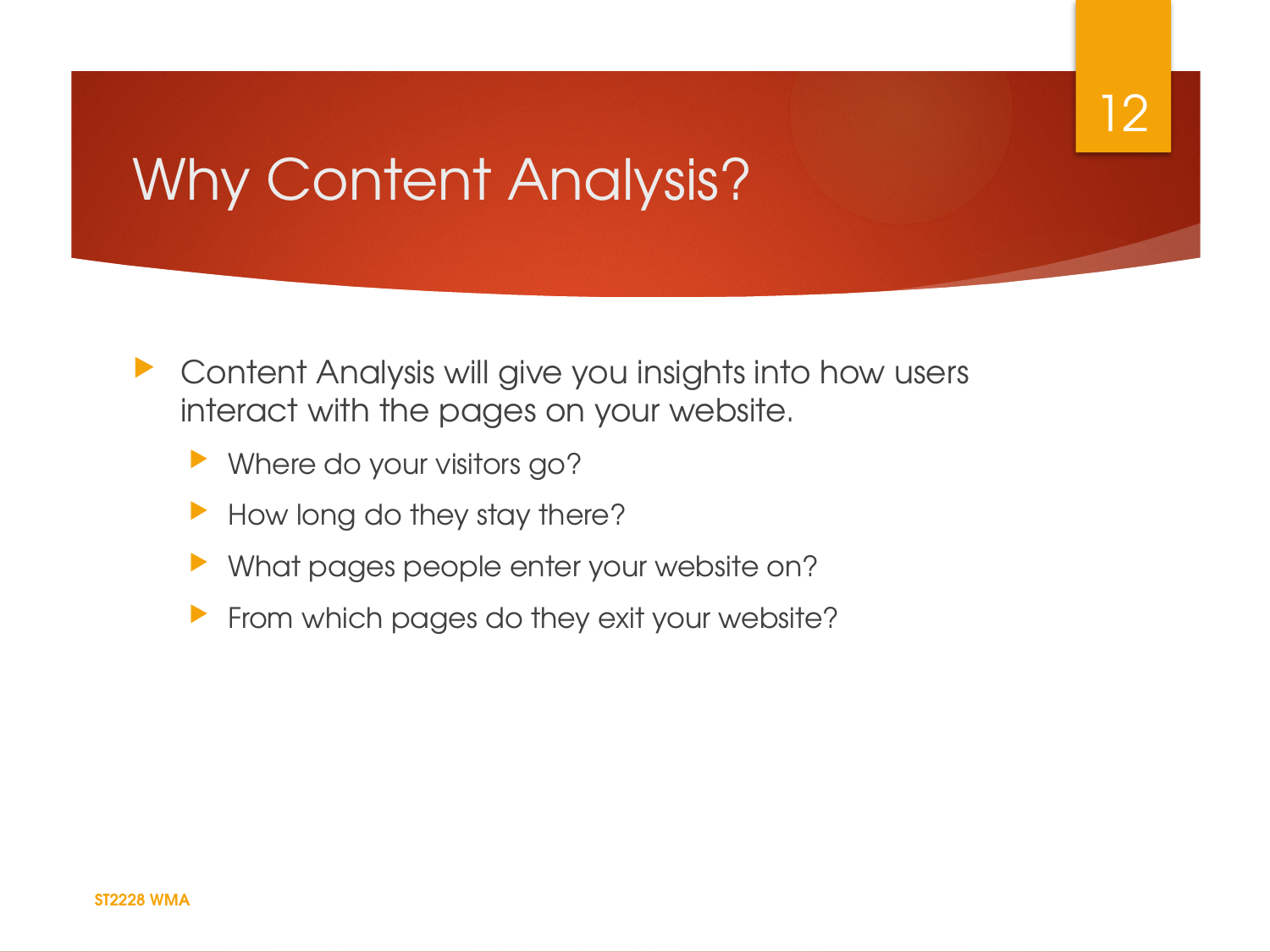

12
# Why Content Analysis?
Content Analysis will give you insights into how users interact with the pages on your website.
Where do your visitors go?
How long do they stay there?
What pages people enter your website on?
From which pages do they exit your website?

ST2228 WMA